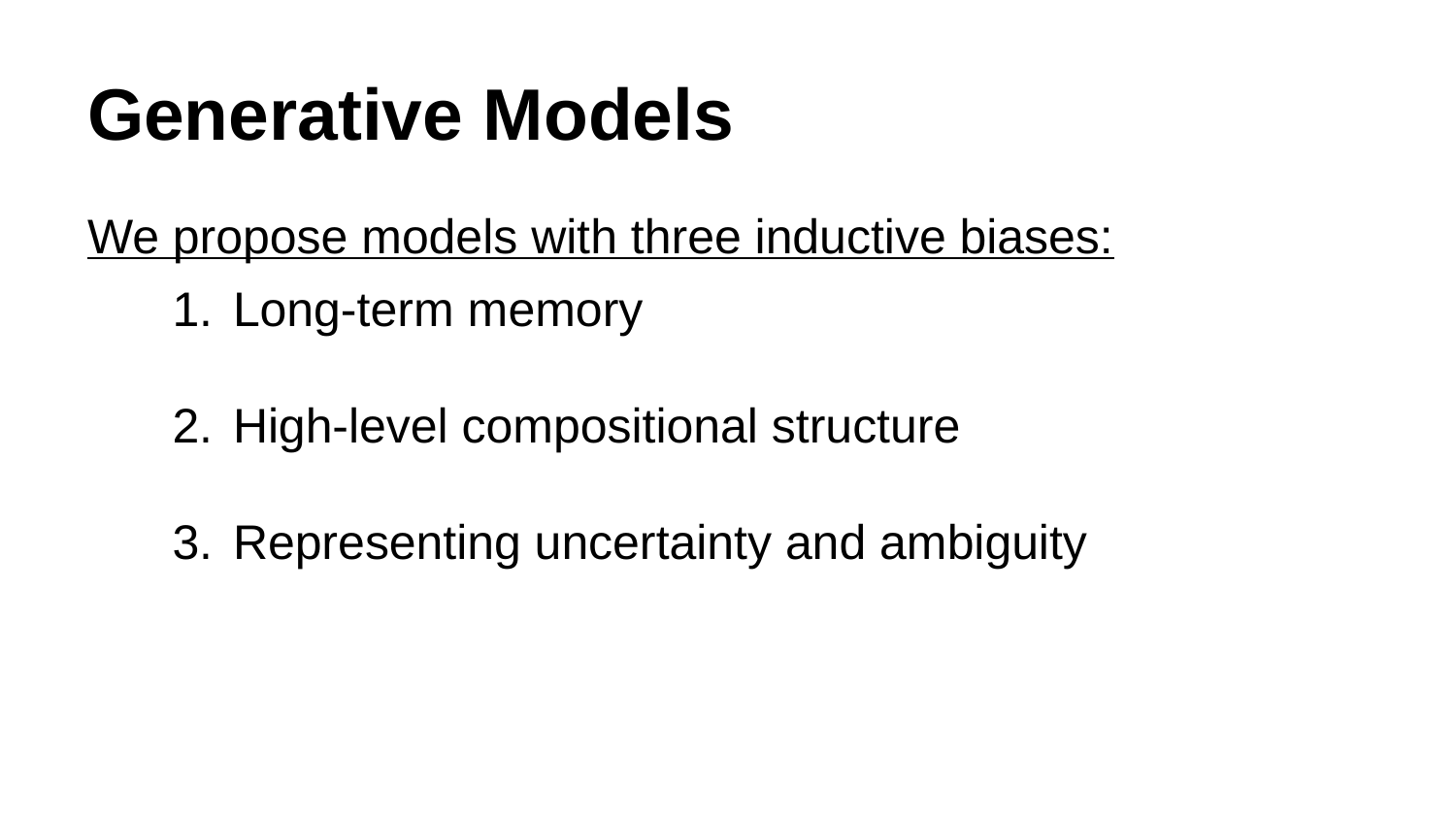

# Generative Models
We propose models with three inductive biases:

Long-term memory

High-level compositional structure

Representing uncertainty and ambiguity